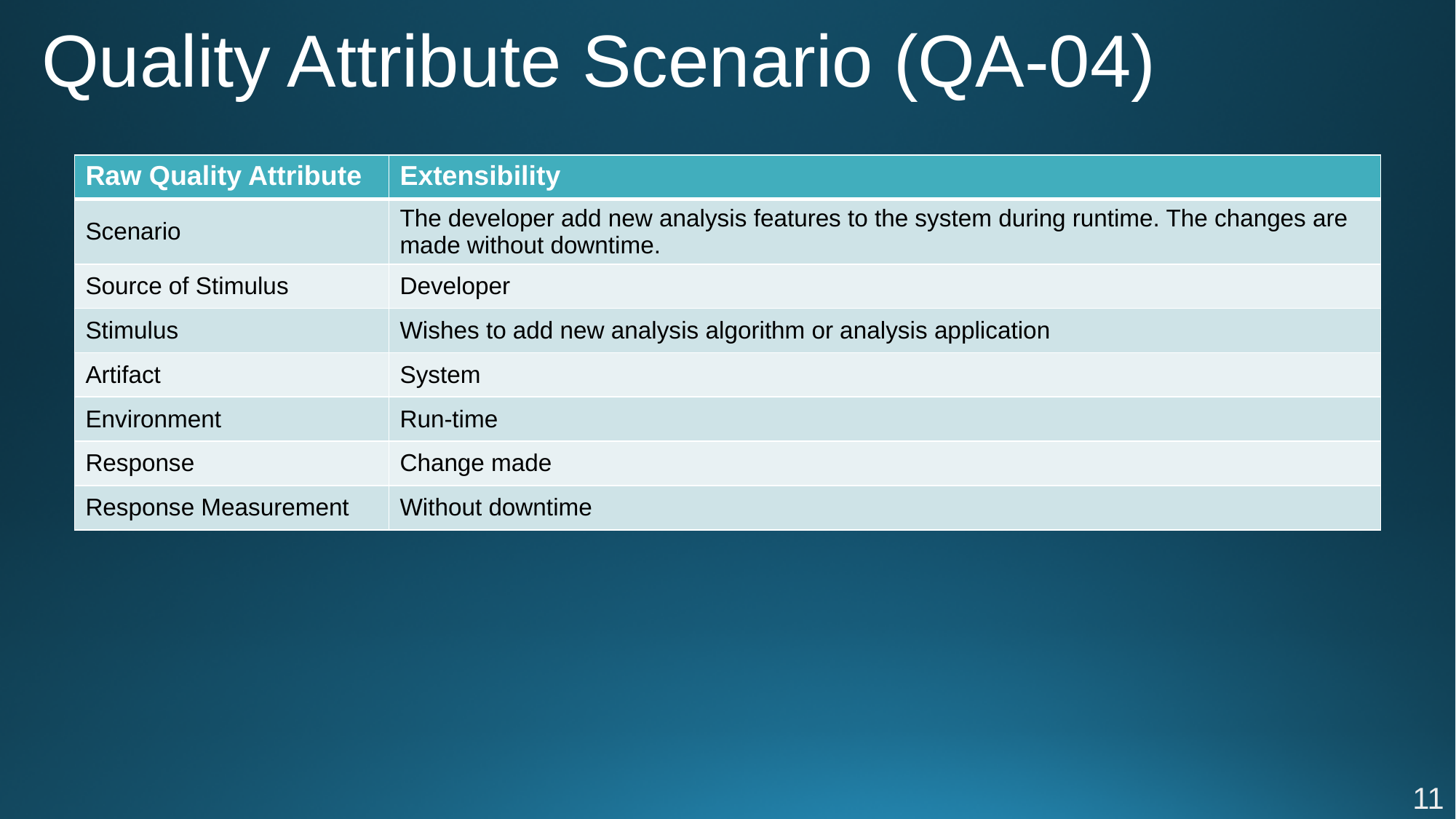

# Quality Attribute Scenario (QA-04)
| Raw Quality Attribute | Extensibility |
| --- | --- |
| Scenario | The developer add new analysis features to the system during runtime. The changes are made without downtime. |
| Source of Stimulus | Developer |
| Stimulus | Wishes to add new analysis algorithm or analysis application |
| Artifact | System |
| Environment | Run-time |
| Response | Change made |
| Response Measurement | Without downtime |
11